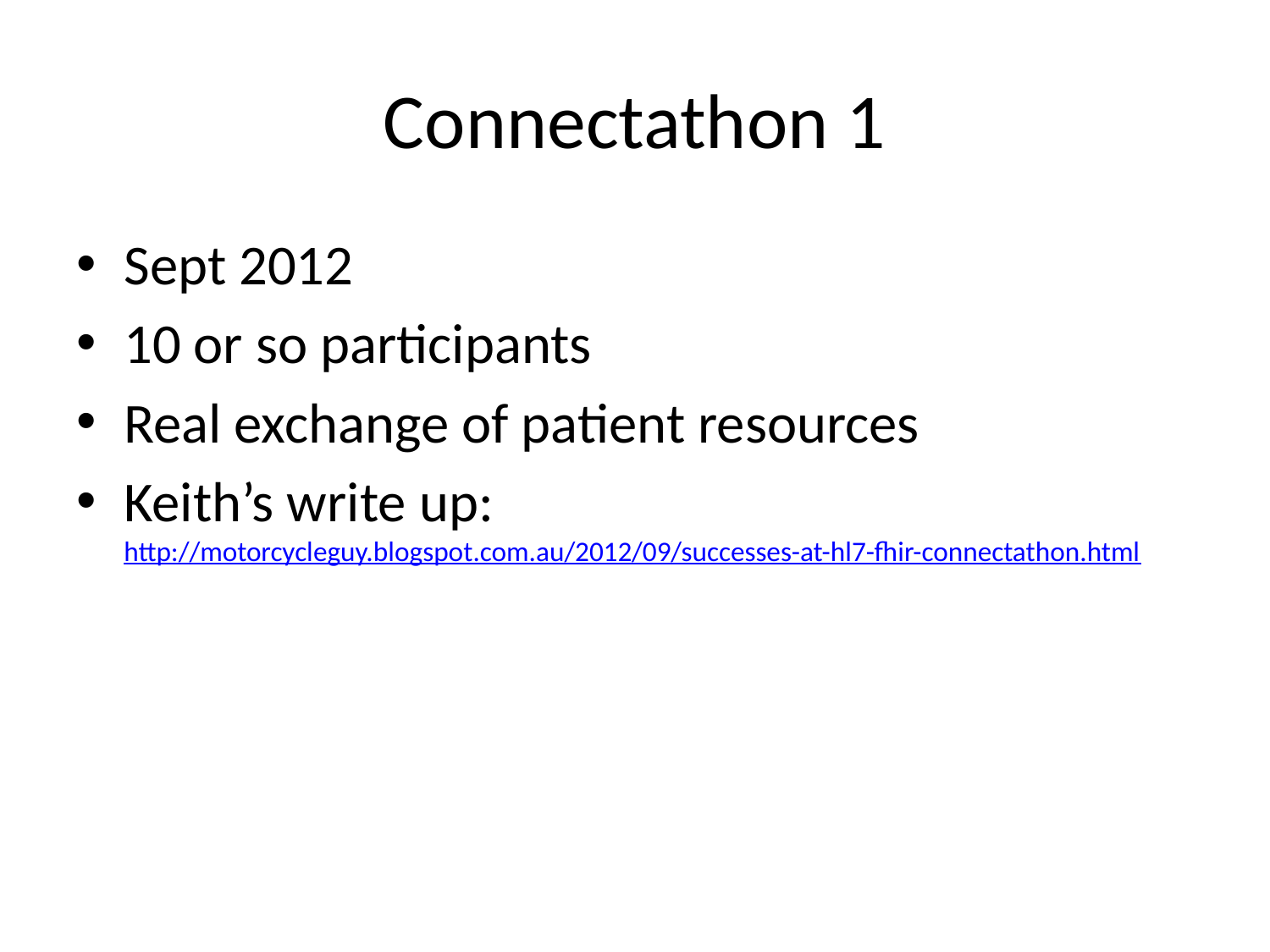

# Connectathon 1
Sept 2012
10 or so participants
Real exchange of patient resources
Keith’s write up:
http://motorcycleguy.blogspot.com.au/2012/09/successes-at-hl7-fhir-connectathon.html